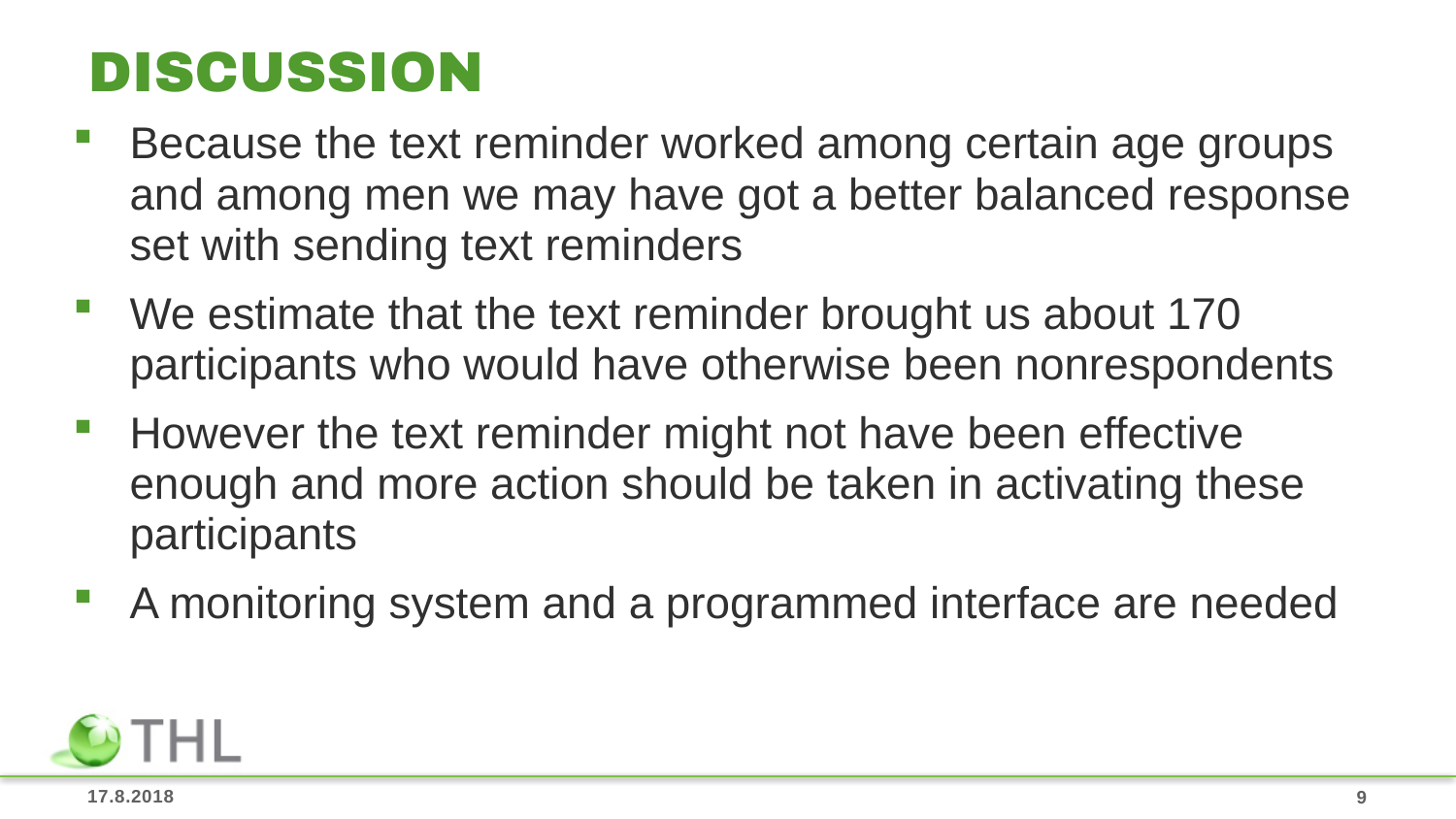

# discussion
Because the text reminder worked among certain age groups and among men we may have got a better balanced response set with sending text reminders
We estimate that the text reminder brought us about 170 participants who would have otherwise been nonrespondents
However the text reminder might not have been effective enough and more action should be taken in activating these participants
A monitoring system and a programmed interface are needed
17.8.2018
9